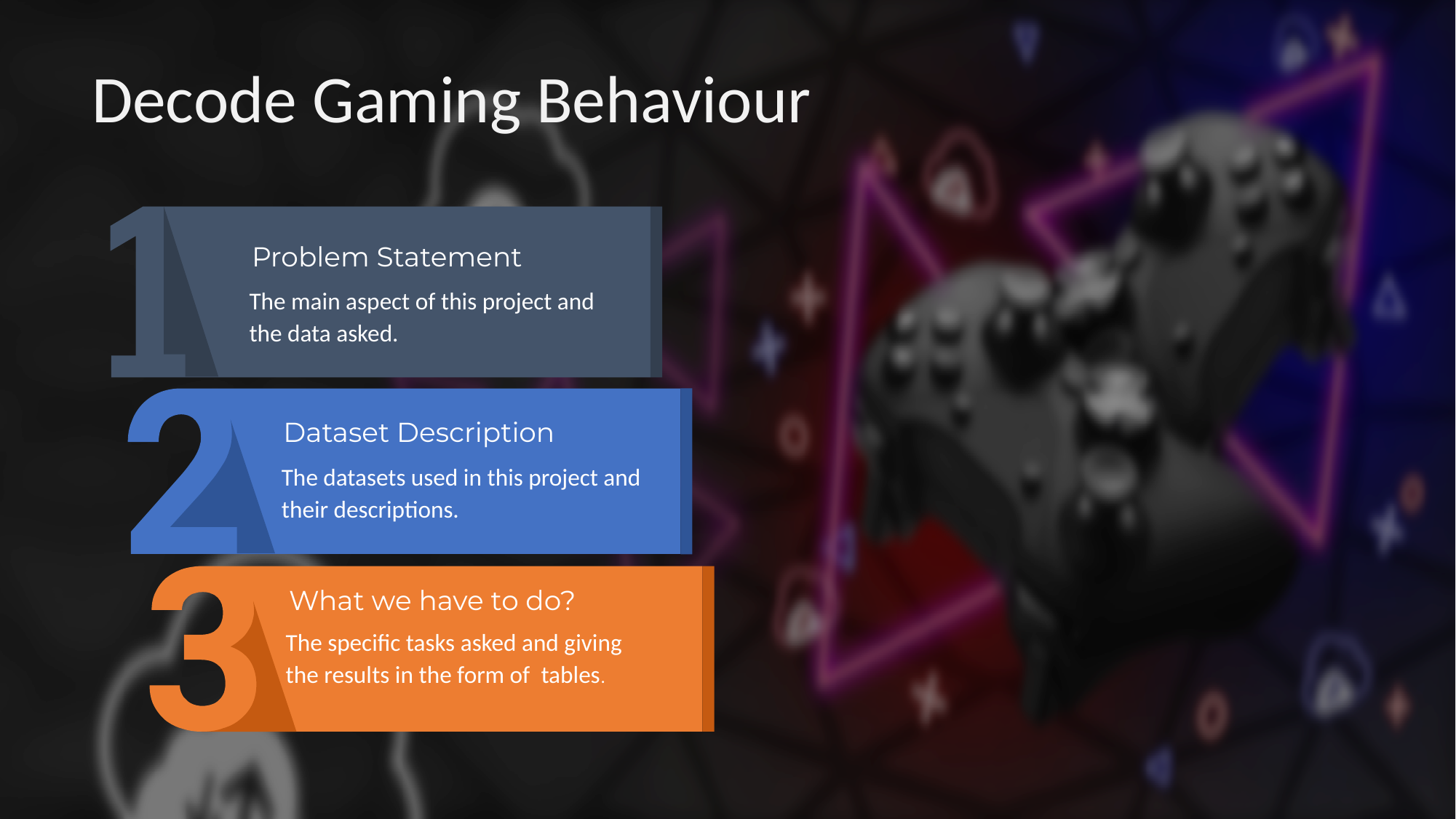

# Decode Gaming Behaviour

Problem Statement
The main aspect of this project and the data asked.

Dataset Description
The datasets used in this project and their descriptions.

What we have to do?
The specific tasks asked and giving the results in the form of  tables.